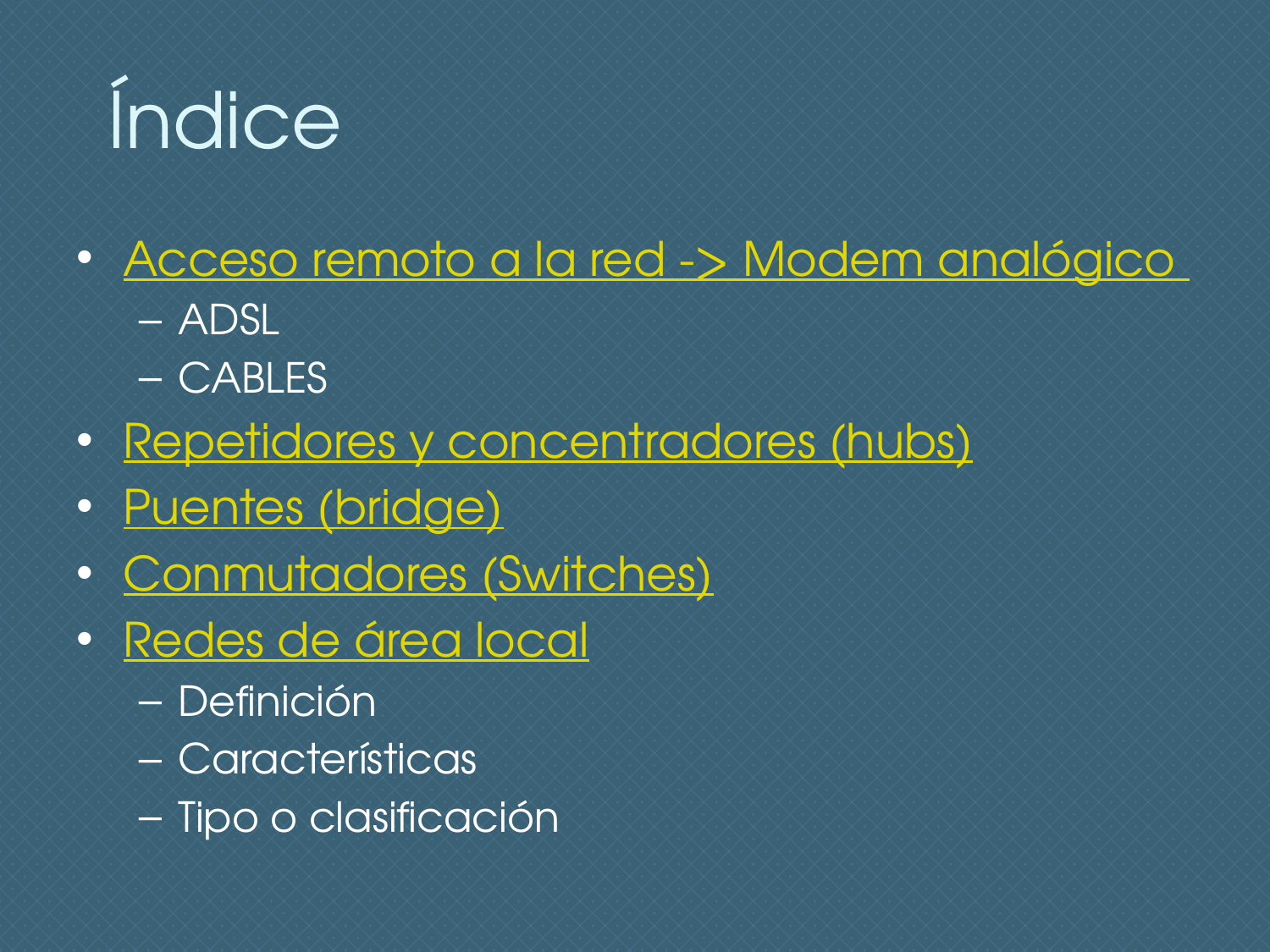

# Índice
Acceso remoto a la red -> Modem analógico
ADSL
CABLES
Repetidores y concentradores (hubs)
Puentes (bridge)
Conmutadores (Switches)
Redes de área local
Definición
Características
Tipo o clasificación